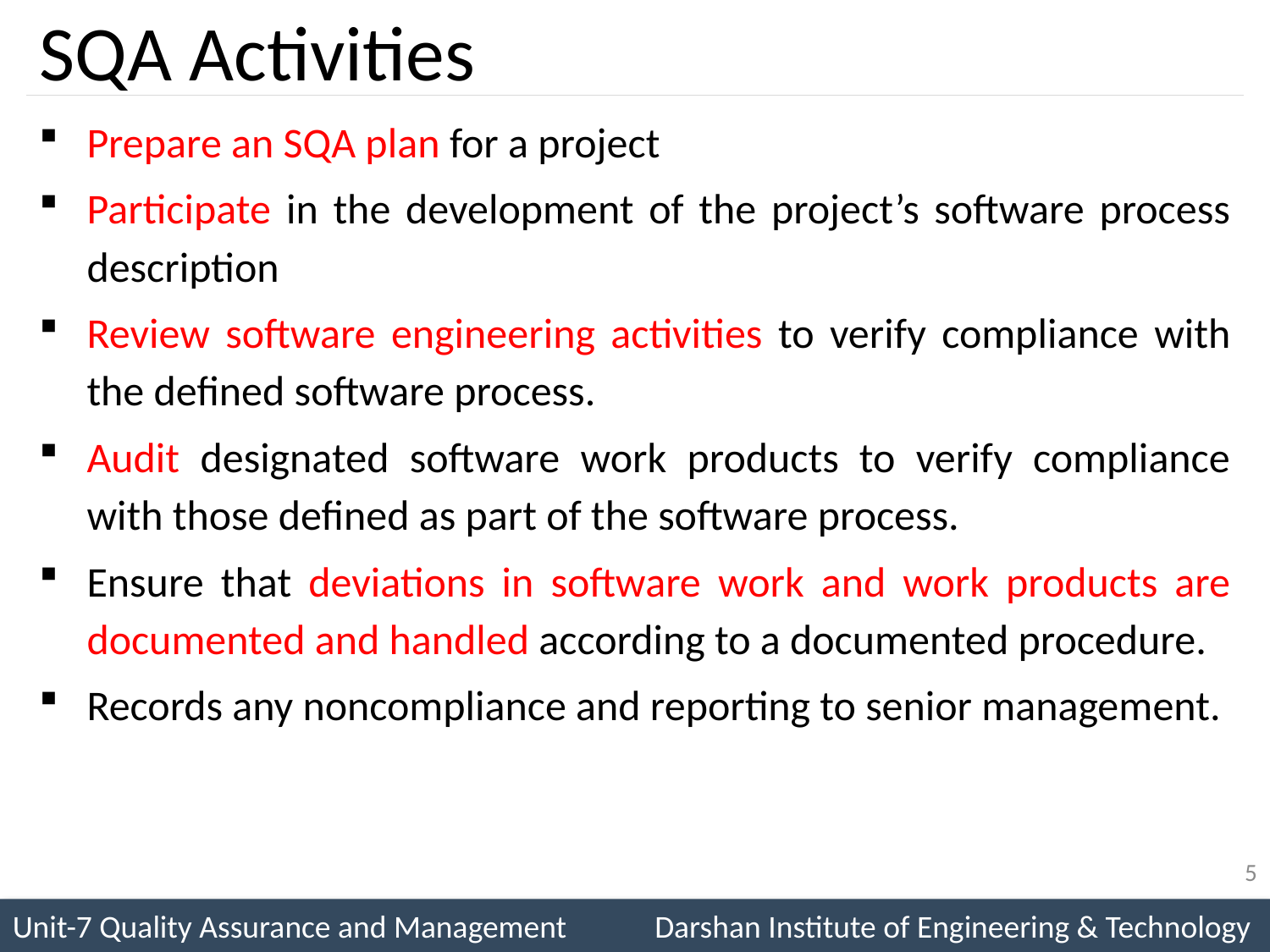

# SQA Activities
Prepare an SQA plan for a project
Participate in the development of the project’s software process description
Review software engineering activities to verify compliance with the defined software process.
Audit designated software work products to verify compliance with those defined as part of the software process.
Ensure that deviations in software work and work products are documented and handled according to a documented procedure.
Records any noncompliance and reporting to senior management.
5